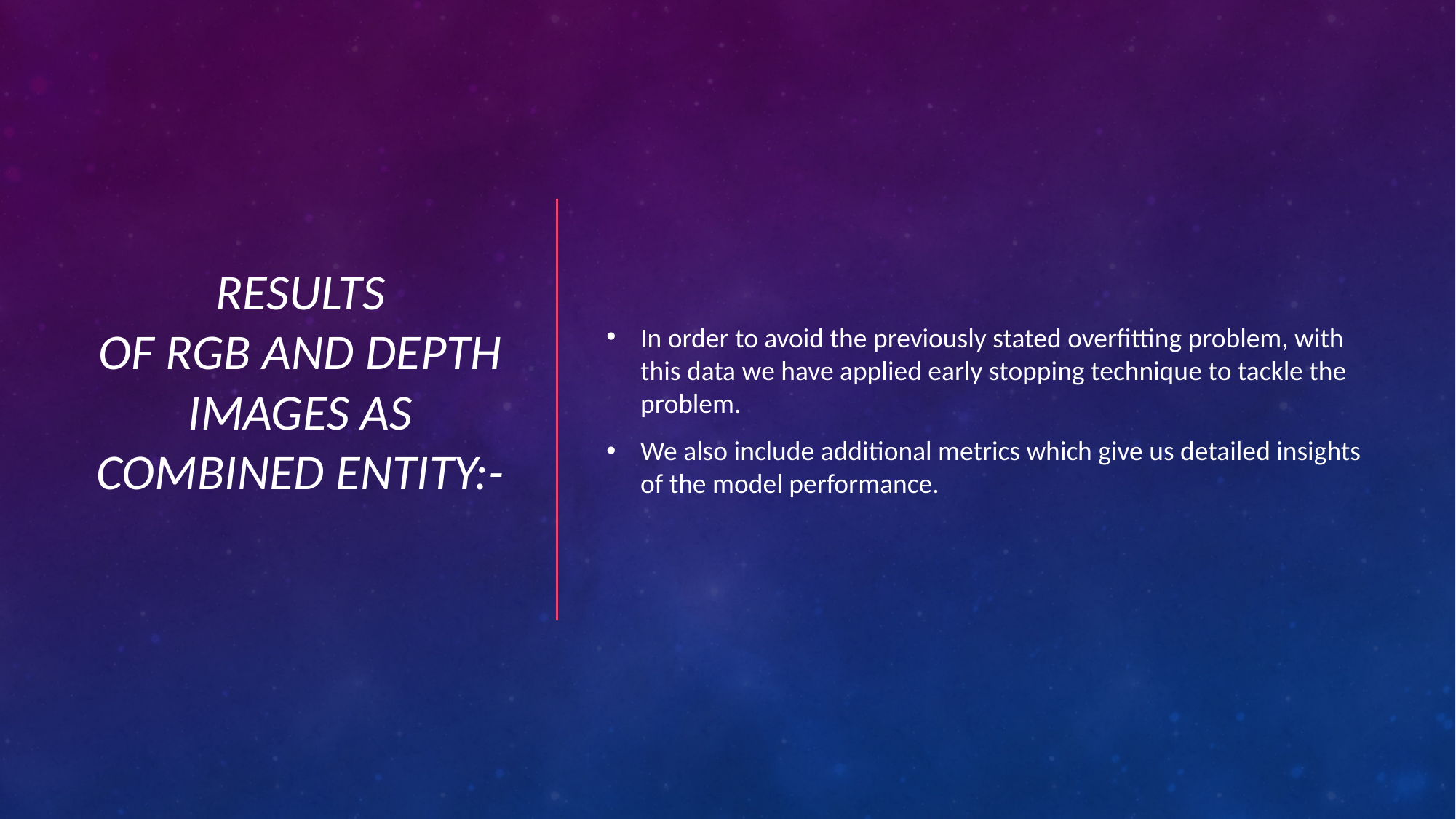

# RESULTS OF RGB AND DEPTH IMAGES AS COMBINED ENTITY:-

In order to avoid the previously stated overfitting problem, with this data we have applied early stopping technique to tackle the problem.
We also include additional metrics which give us detailed insights of the model performance.